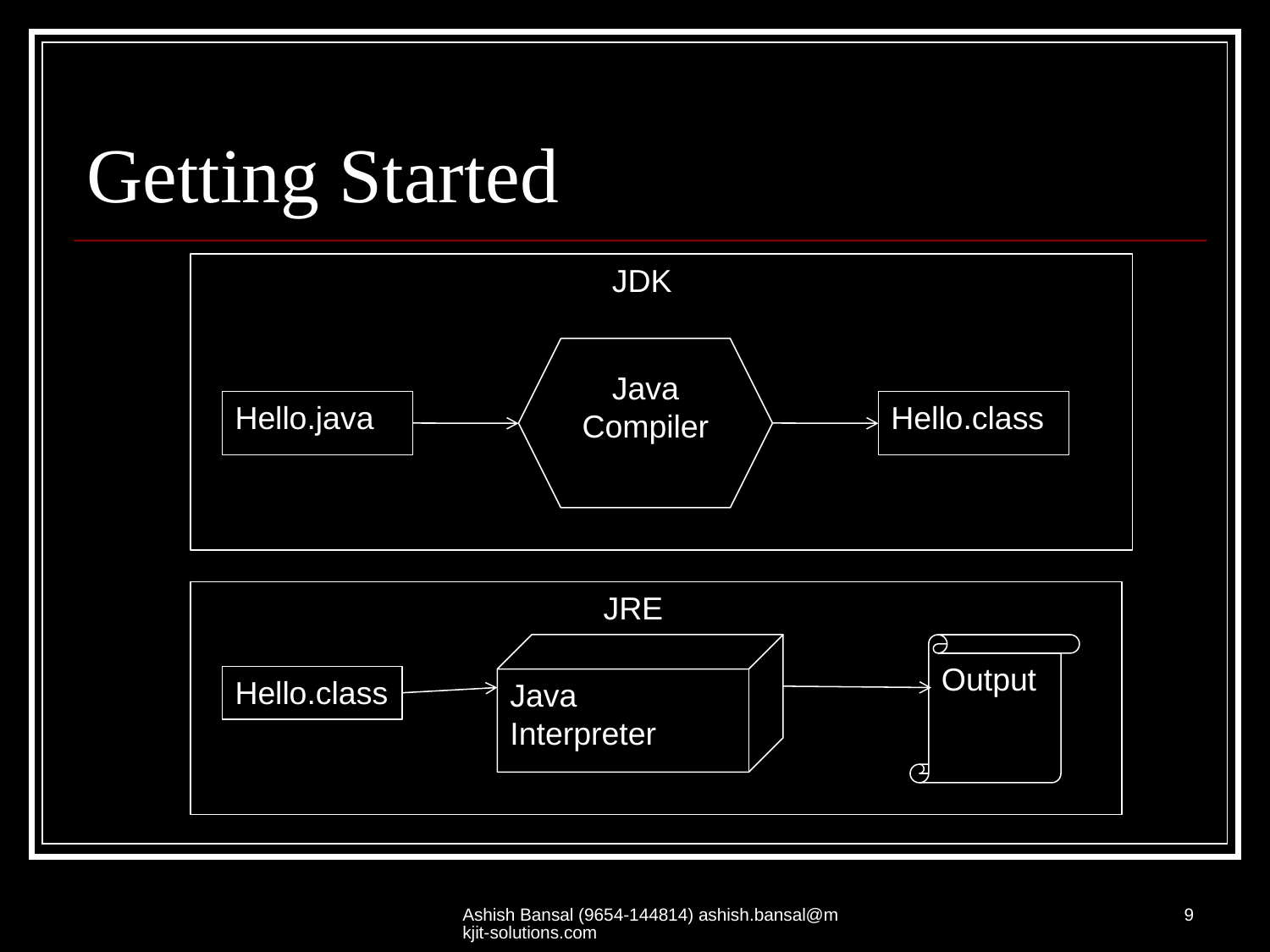

# Getting Started
                                              JDK
Java
Compiler
Hello.java
Hello.class
                                             JRE
Java
Interpreter
Output
Hello.class
Ashish Bansal (9654-144814) ashish.bansal@mkjit-solutions.com
9